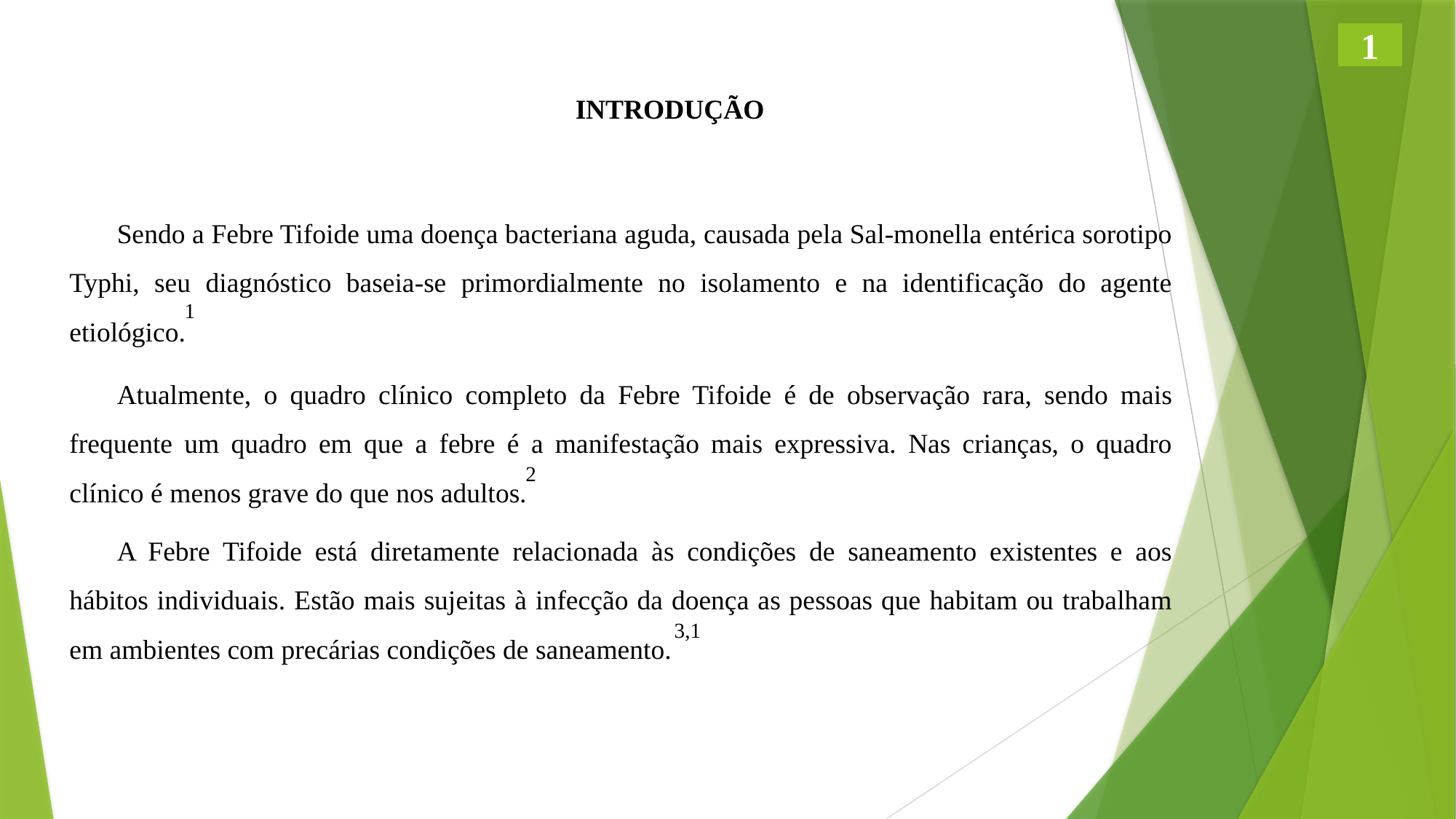

1
INTRODUÇÃO
Sendo a Febre Tifoide uma doença bacteriana aguda, causada pela Sal-monella entérica sorotipo Typhi, seu diagnóstico baseia-se primordialmente no isolamento e na identificação do agente etiológico.
Atualmente, o quadro clínico completo da Febre Tifoide é de observação rara, sendo mais frequente um quadro em que a febre é a manifestação mais expressiva. Nas crianças, o quadro clínico é menos grave do que nos adultos.
A Febre Tifoide está diretamente relacionada às condições de saneamento existentes e aos hábitos individuais. Estão mais sujeitas à infecção da doença as pessoas que habitam ou trabalham em ambientes com precárias condições de saneamento.
1
2
3,1